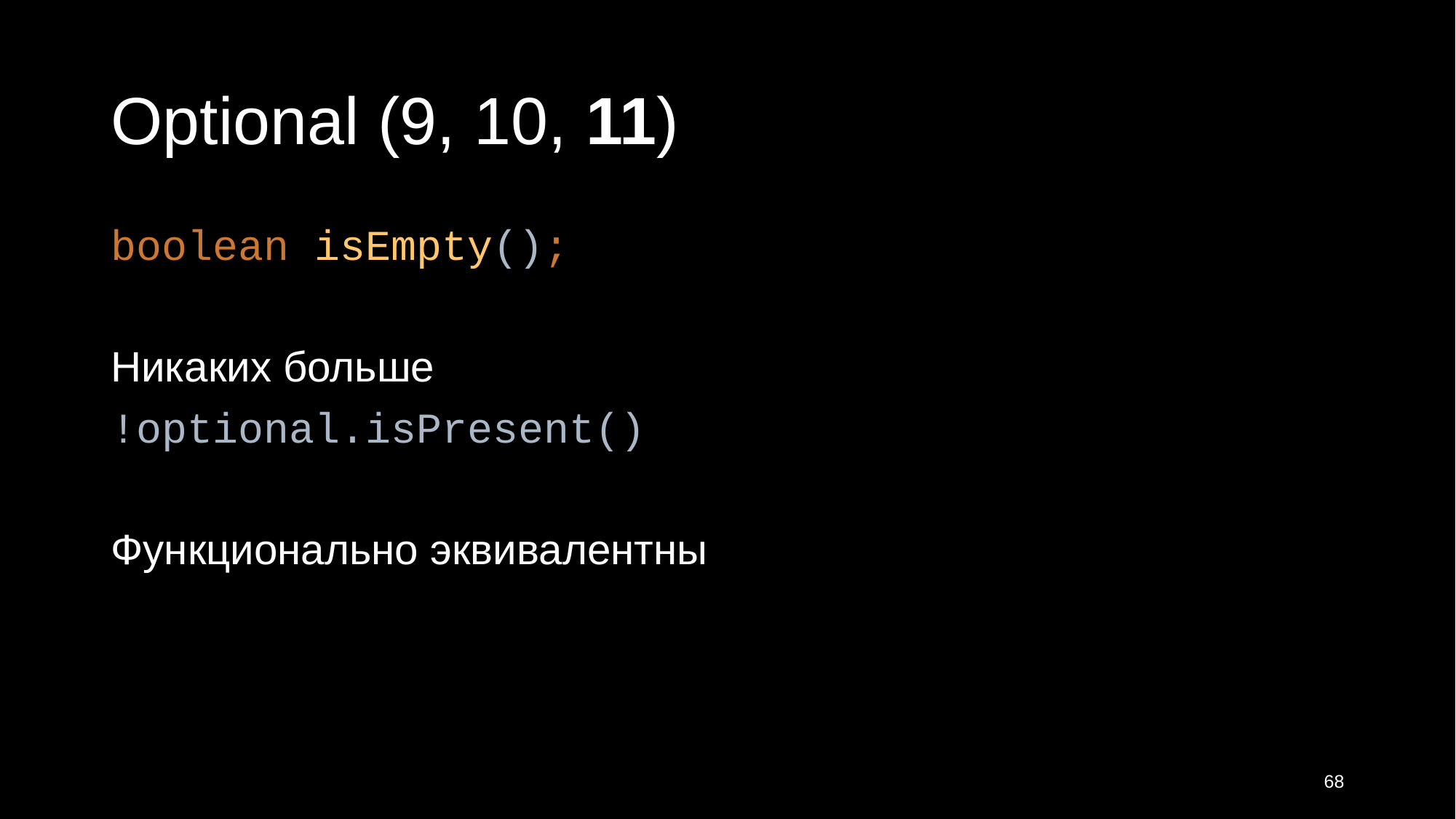

# Optional (9, 10, 11)
boolean isEmpty();

Никаких больше
!optional.isPresent()

Функционально эквивалентны

68